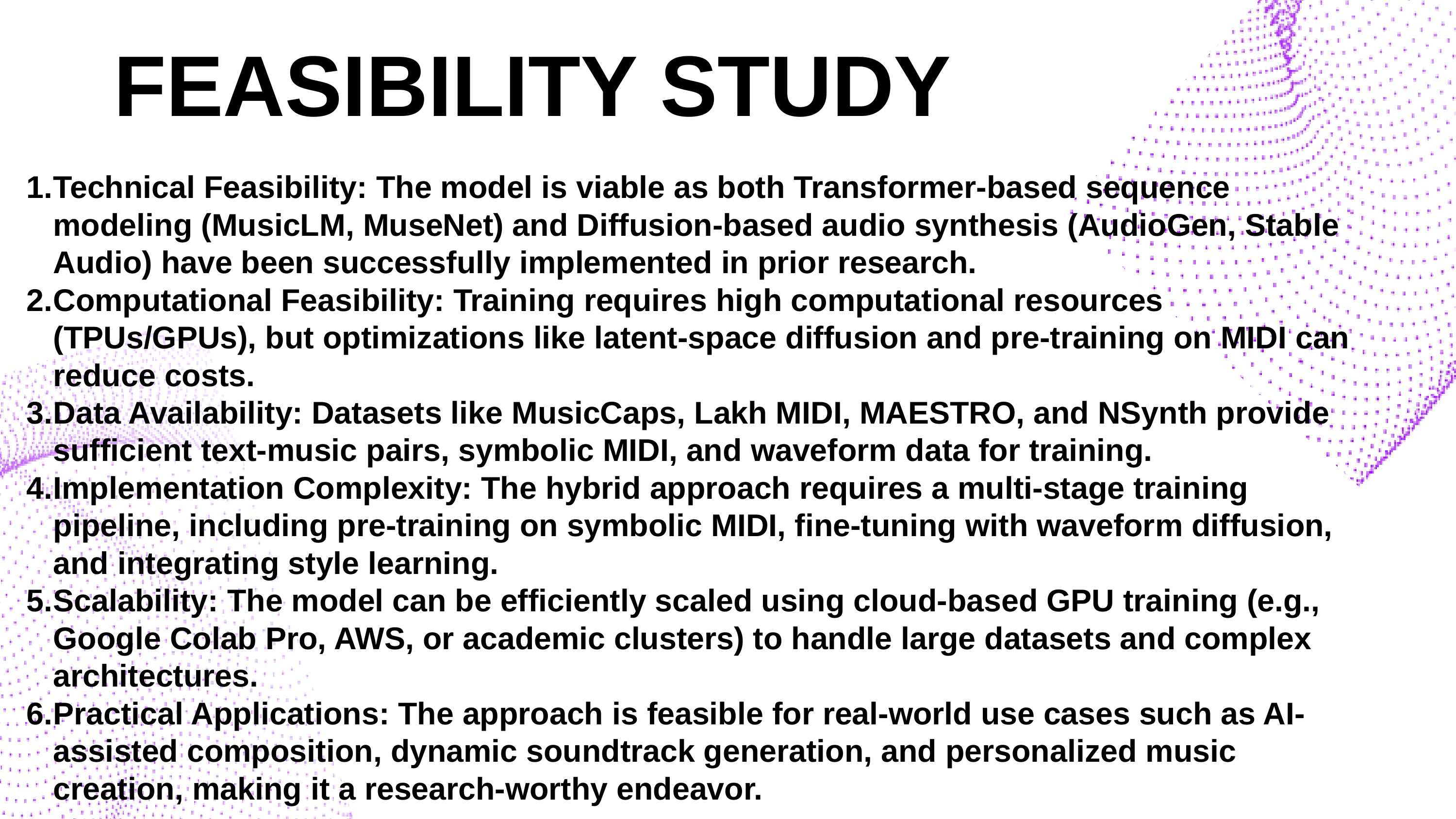

FEASIBILITY STUDY
Technical Feasibility: The model is viable as both Transformer-based sequence modeling (MusicLM, MuseNet) and Diffusion-based audio synthesis (AudioGen, Stable Audio) have been successfully implemented in prior research.
Computational Feasibility: Training requires high computational resources (TPUs/GPUs), but optimizations like latent-space diffusion and pre-training on MIDI can reduce costs.
Data Availability: Datasets like MusicCaps, Lakh MIDI, MAESTRO, and NSynth provide sufficient text-music pairs, symbolic MIDI, and waveform data for training.
Implementation Complexity: The hybrid approach requires a multi-stage training pipeline, including pre-training on symbolic MIDI, fine-tuning with waveform diffusion, and integrating style learning.
Scalability: The model can be efficiently scaled using cloud-based GPU training (e.g., Google Colab Pro, AWS, or academic clusters) to handle large datasets and complex architectures.
Practical Applications: The approach is feasible for real-world use cases such as AI-assisted composition, dynamic soundtrack generation, and personalized music creation, making it a research-worthy endeavor.